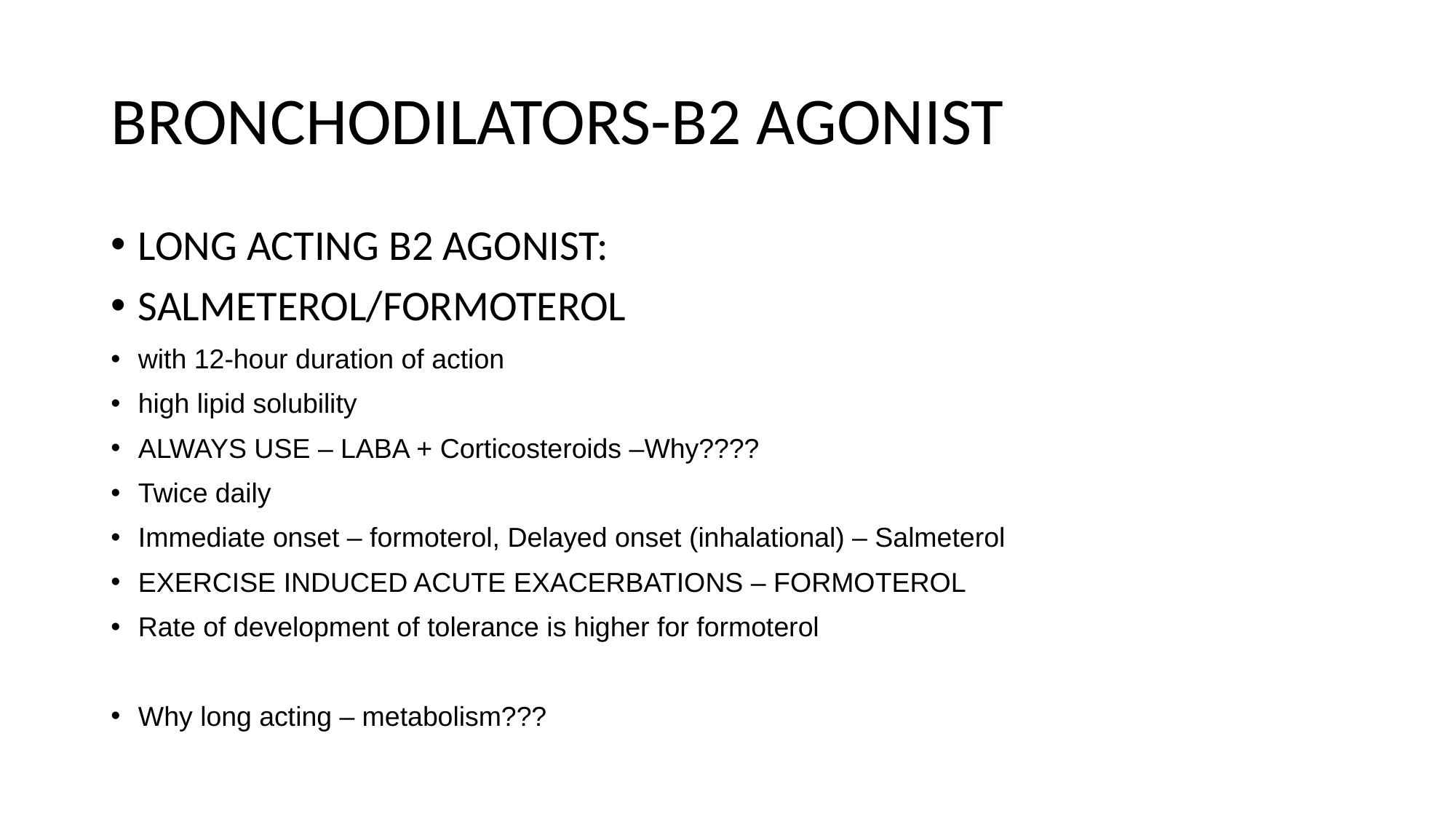

# BRONCHODILATORS-B2 AGONIST
LONG ACTING B2 AGONIST:
SALMETEROL/FORMOTEROL
with 12-hour duration of action
high lipid solubility
ALWAYS USE – LABA + Corticosteroids –Why????
Twice daily
Immediate onset – formoterol, Delayed onset (inhalational) – Salmeterol
EXERCISE INDUCED ACUTE EXACERBATIONS – FORMOTEROL
Rate of development of tolerance is higher for formoterol

Why long acting – metabolism???